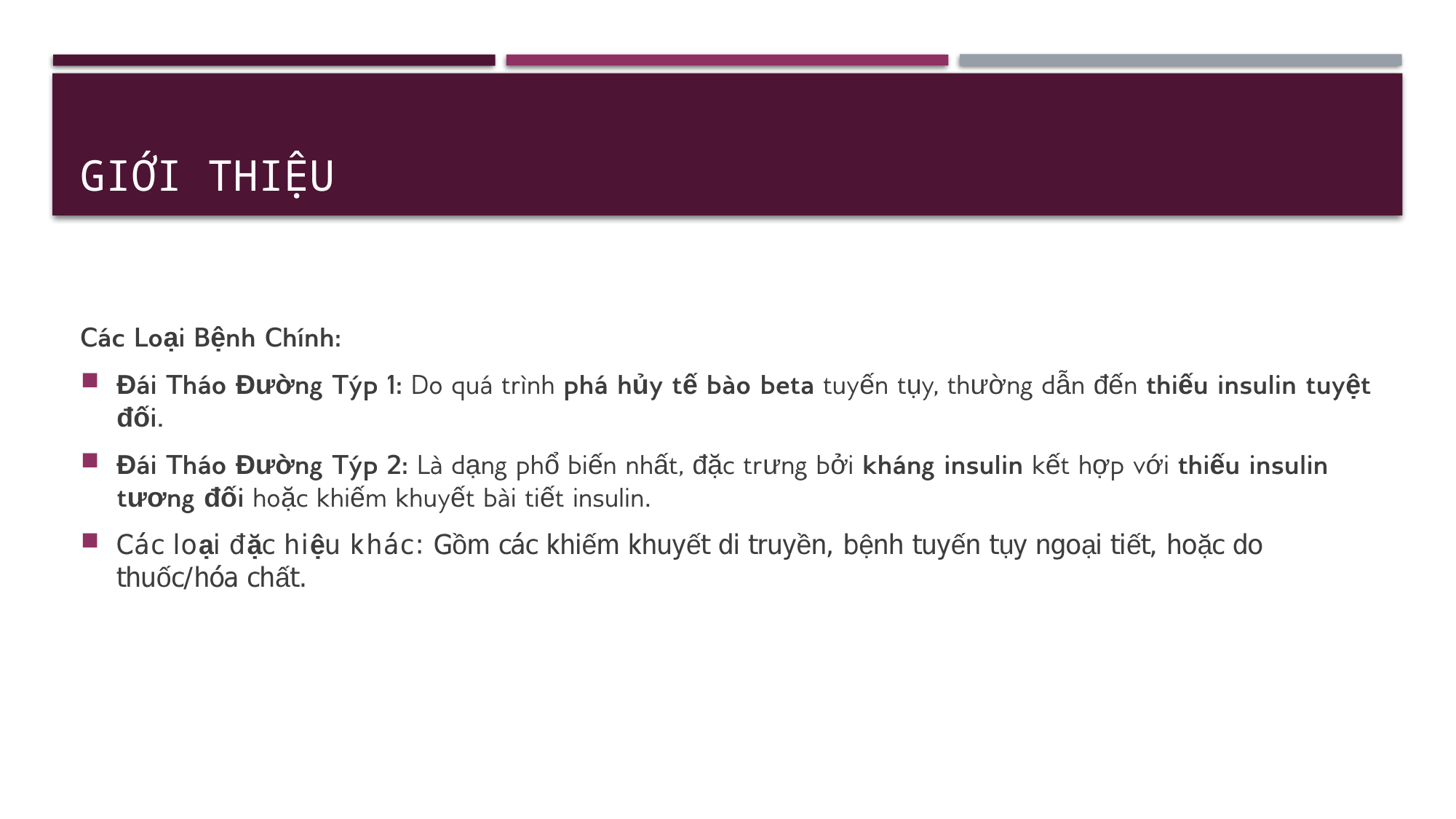

# Giới Thiệu
Các Loại Bệnh Chính:
Đái Tháo Đường Týp 1: Do quá trình phá hủy tế bào beta tuyến tụy, thường dẫn đến thiếu insulin tuyệt đối.
Đái Tháo Đường Týp 2: Là dạng phổ biến nhất, đặc trưng bởi kháng insulin kết hợp với thiếu insulin tương đối hoặc khiếm khuyết bài tiết insulin.
Các loại đặc hiệu khác: Gồm các khiếm khuyết di truyền, bệnh tuyến tụy ngoại tiết, hoặc do thuốc/hóa chất.